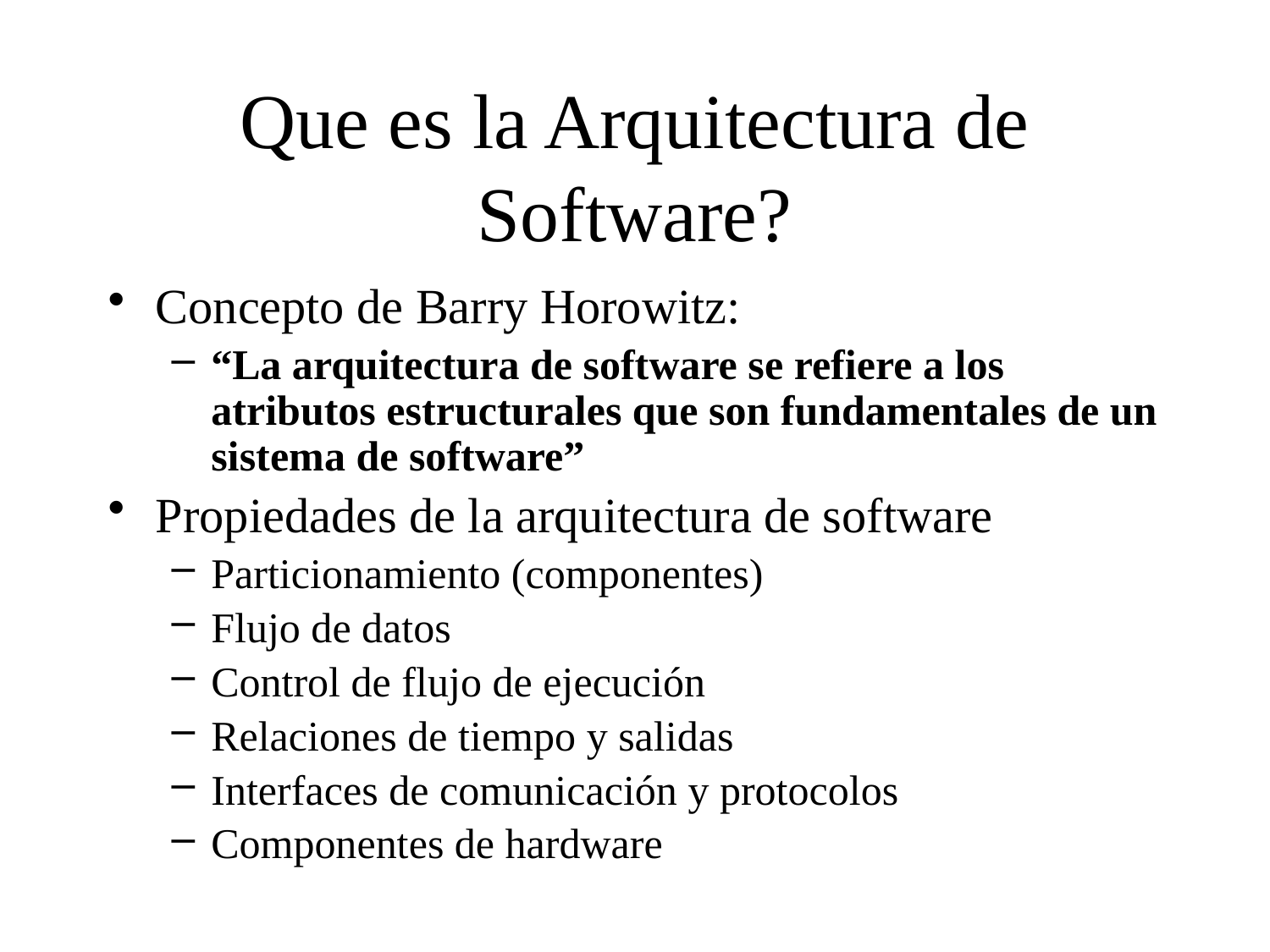

# Que es la Arquitectura de Software?
Concepto de Barry Horowitz:
“La arquitectura de software se refiere a los atributos estructurales que son fundamentales de un sistema de software”
Propiedades de la arquitectura de software
Particionamiento (componentes)
Flujo de datos
Control de flujo de ejecución
Relaciones de tiempo y salidas
Interfaces de comunicación y protocolos
Componentes de hardware